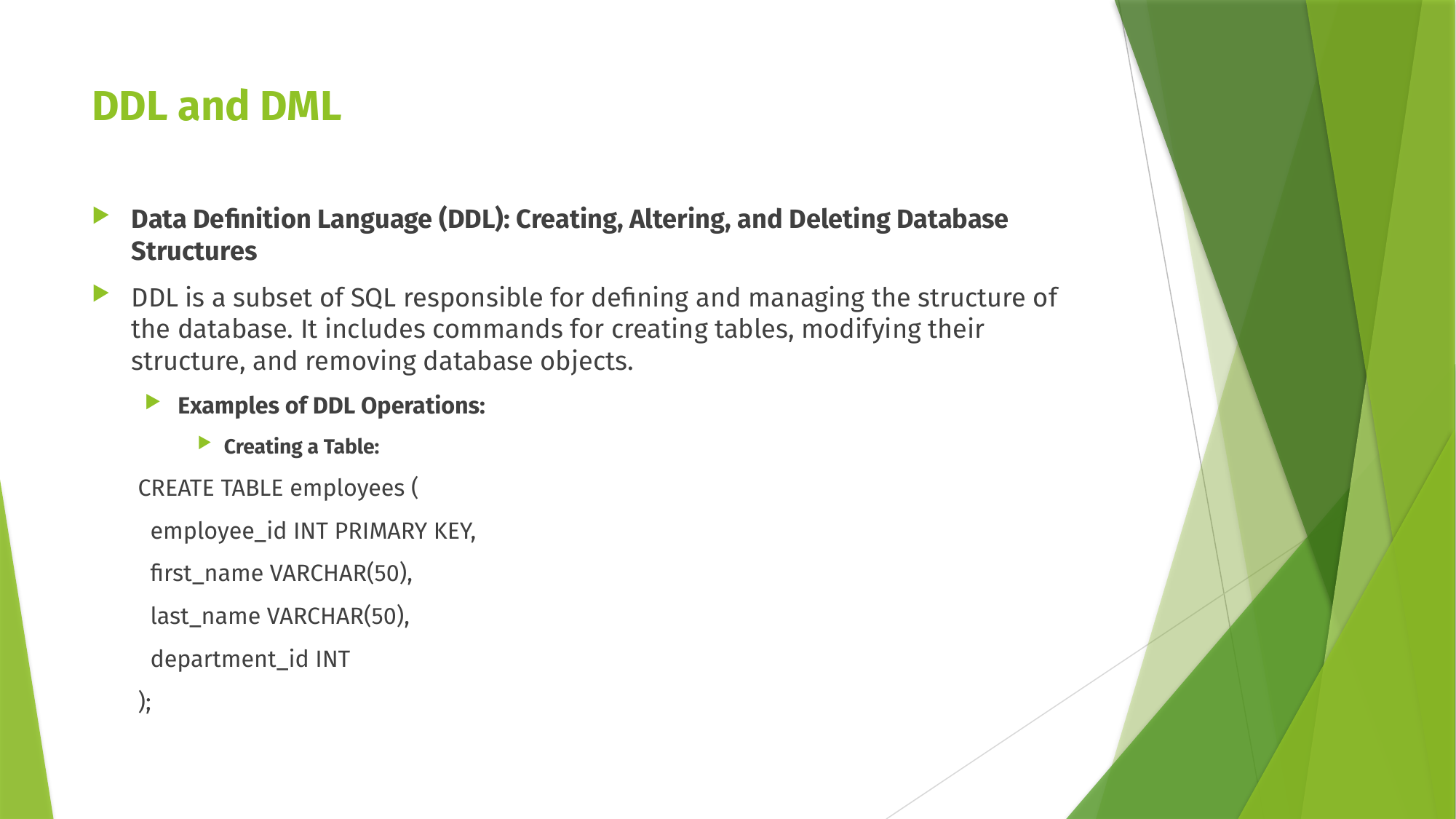

# DDL and DML
Data Definition Language (DDL): Creating, Altering, and Deleting Database Structures
DDL is a subset of SQL responsible for defining and managing the structure of the database. It includes commands for creating tables, modifying their structure, and removing database objects.
Examples of DDL Operations:
Creating a Table:
CREATE TABLE employees (
  employee_id INT PRIMARY KEY,
  first_name VARCHAR(50),
  last_name VARCHAR(50),
  department_id INT
);